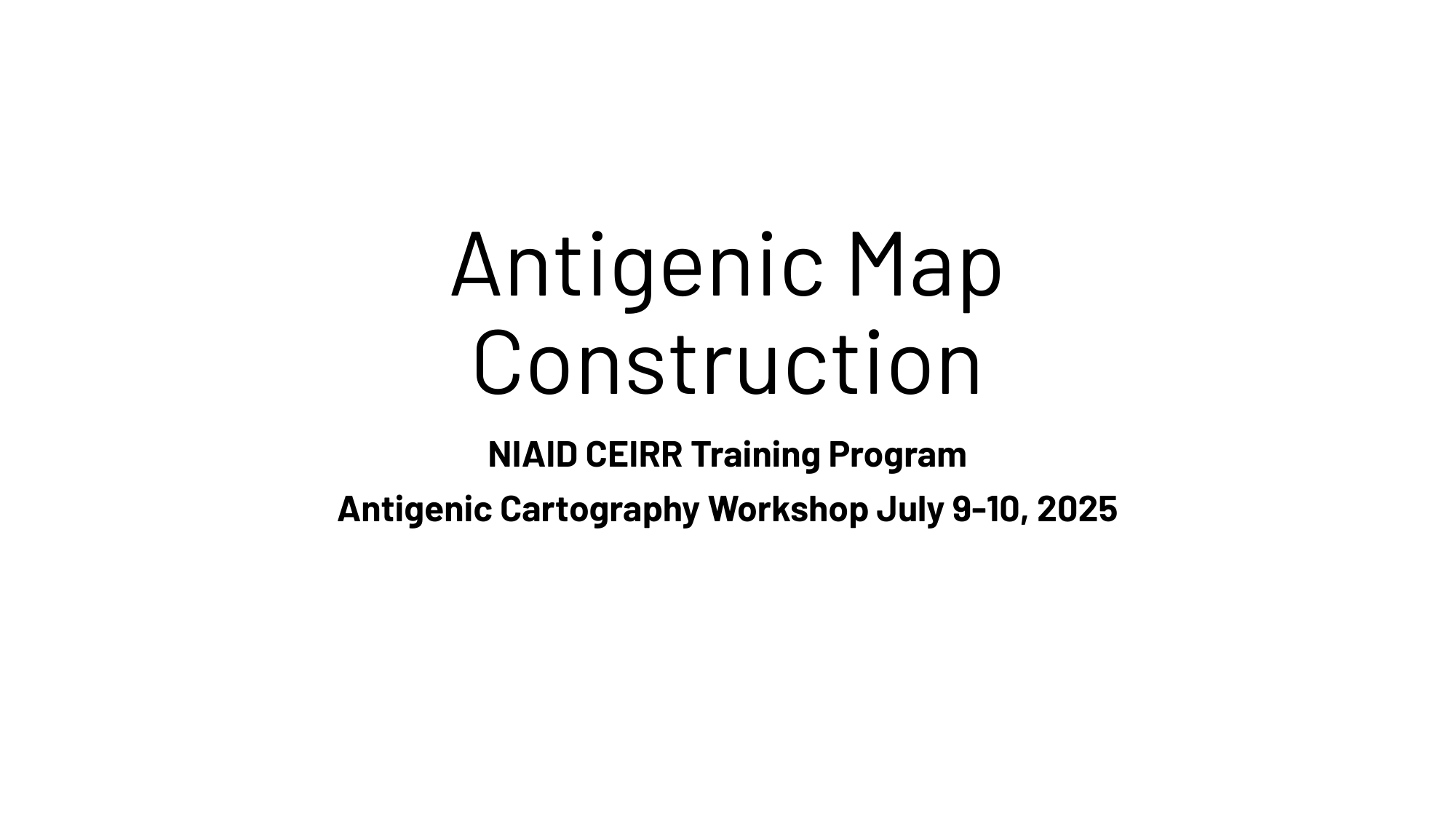

# Antigenic Map Construction
NIAID CEIRR Training Program
Antigenic Cartography Workshop July 9-10, 2025